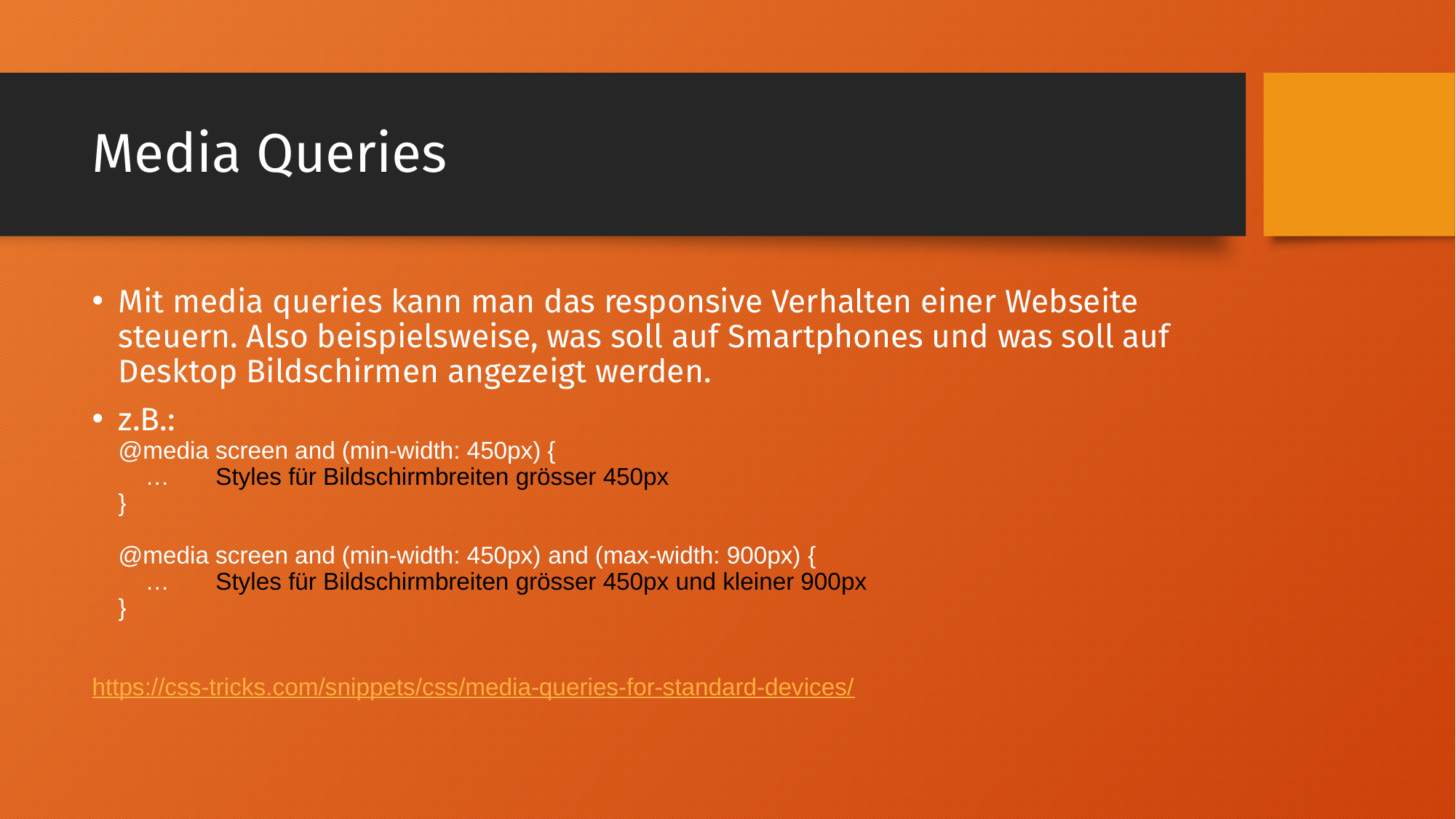

# Media Queries
Mit media queries kann man das responsive Verhalten einer Webseite steuern. Also beispielsweise, was soll auf Smartphones und was soll auf Desktop Bildschirmen angezeigt werden.
z.B.:
@media screen and (min-width: 450px) {
    …	Styles für Bildschirmbreiten grösser 450px
}
@media screen and (min-width: 450px) and (max-width: 900px) {
    …	Styles für Bildschirmbreiten grösser 450px und kleiner 900px
}

https://css-tricks.com/snippets/css/media-queries-for-standard-devices/